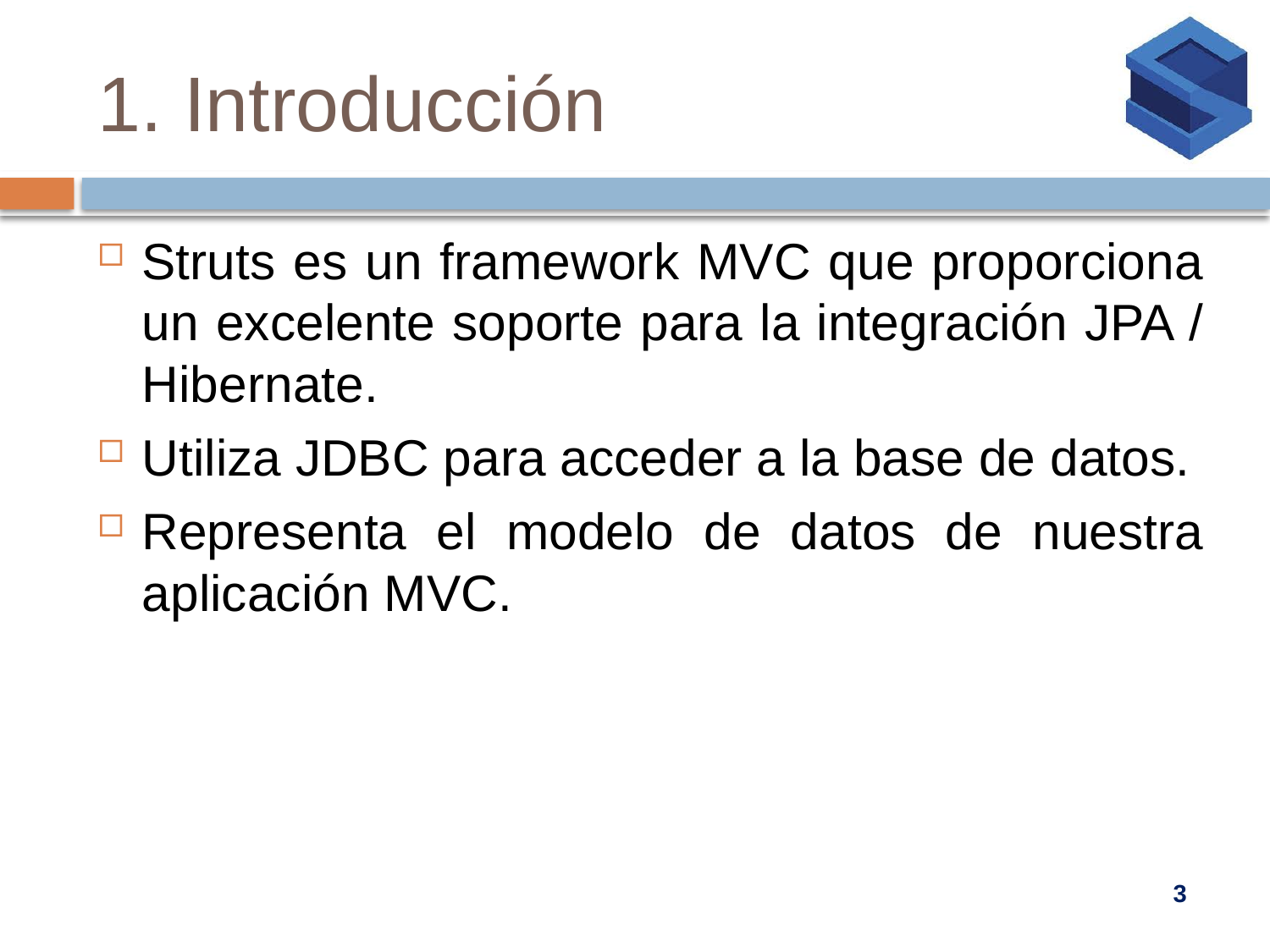

# 1. Introducción
Struts es un framework MVC que proporciona un excelente soporte para la integración JPA / Hibernate.
Utiliza JDBC para acceder a la base de datos.
Representa el modelo de datos de nuestra aplicación MVC.
3